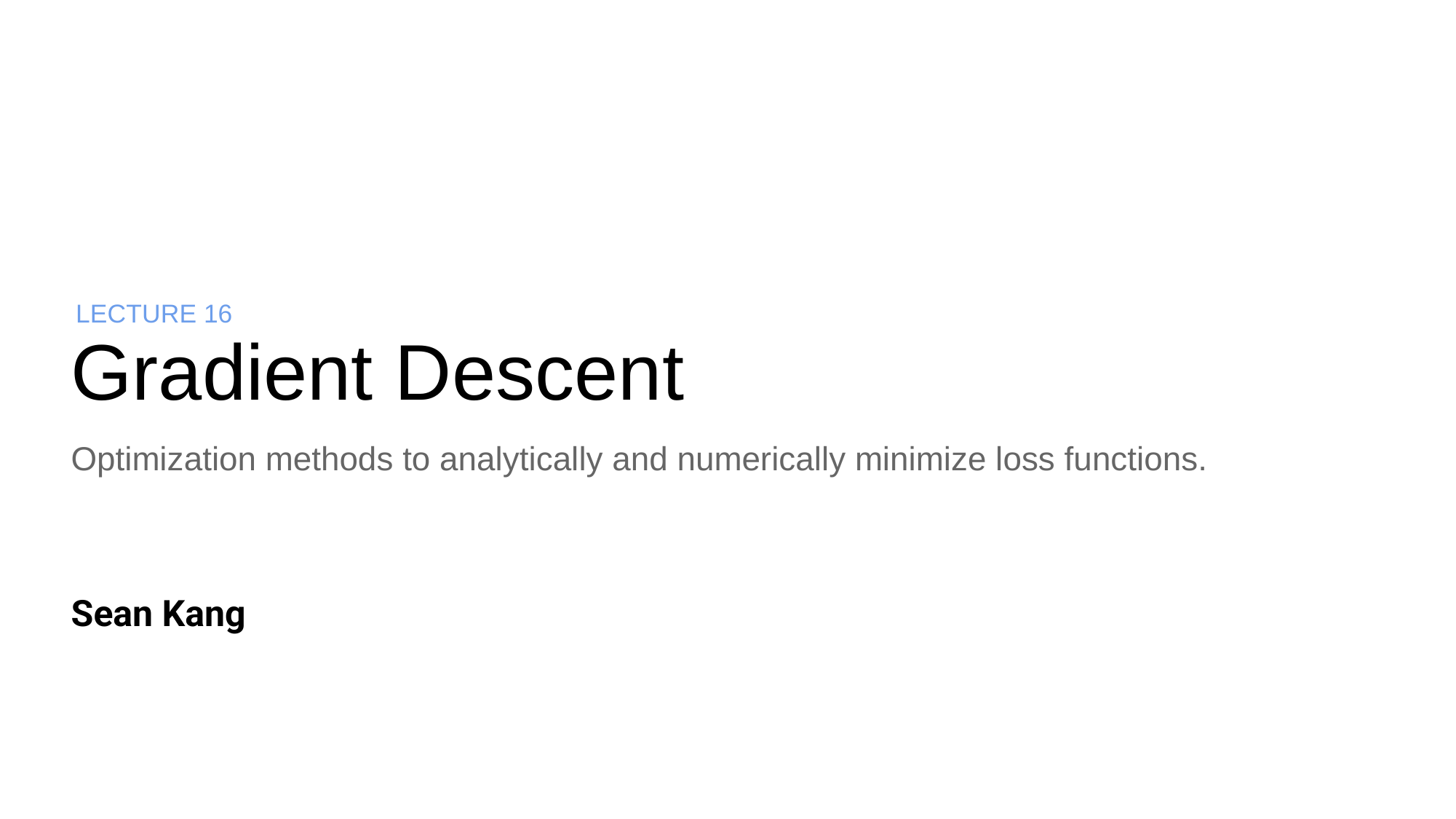

Gradient Descent
LECTURE 16
Optimization methods to analytically and numerically minimize loss functions.
Sean Kang